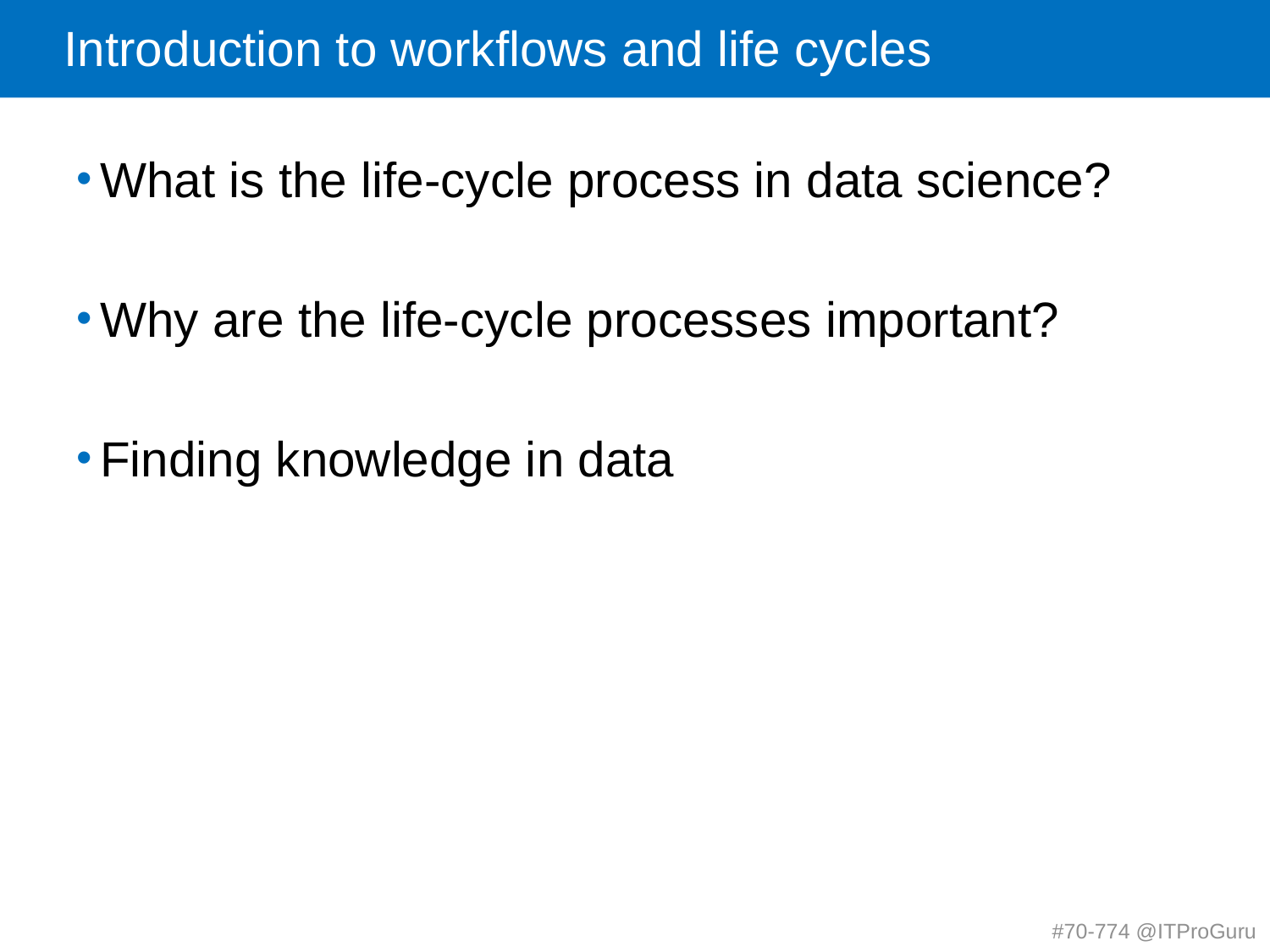

# Introduction to workflows and life cycles
What is the life-cycle process in data science?

Why are the life-cycle processes important?

Finding knowledge in data